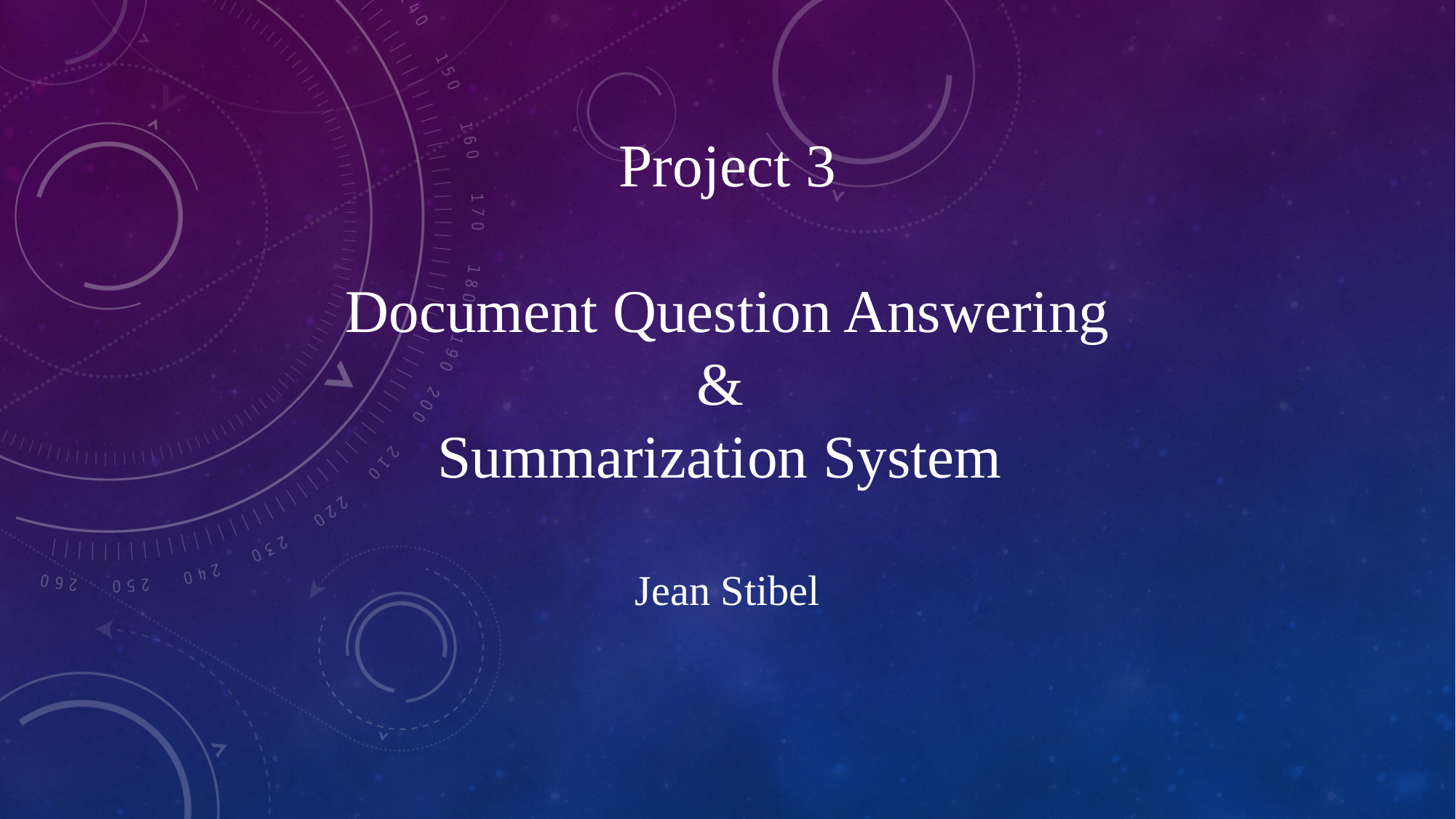

Project 3

Document Question Answering
&
Summarization System

Jean Stibel